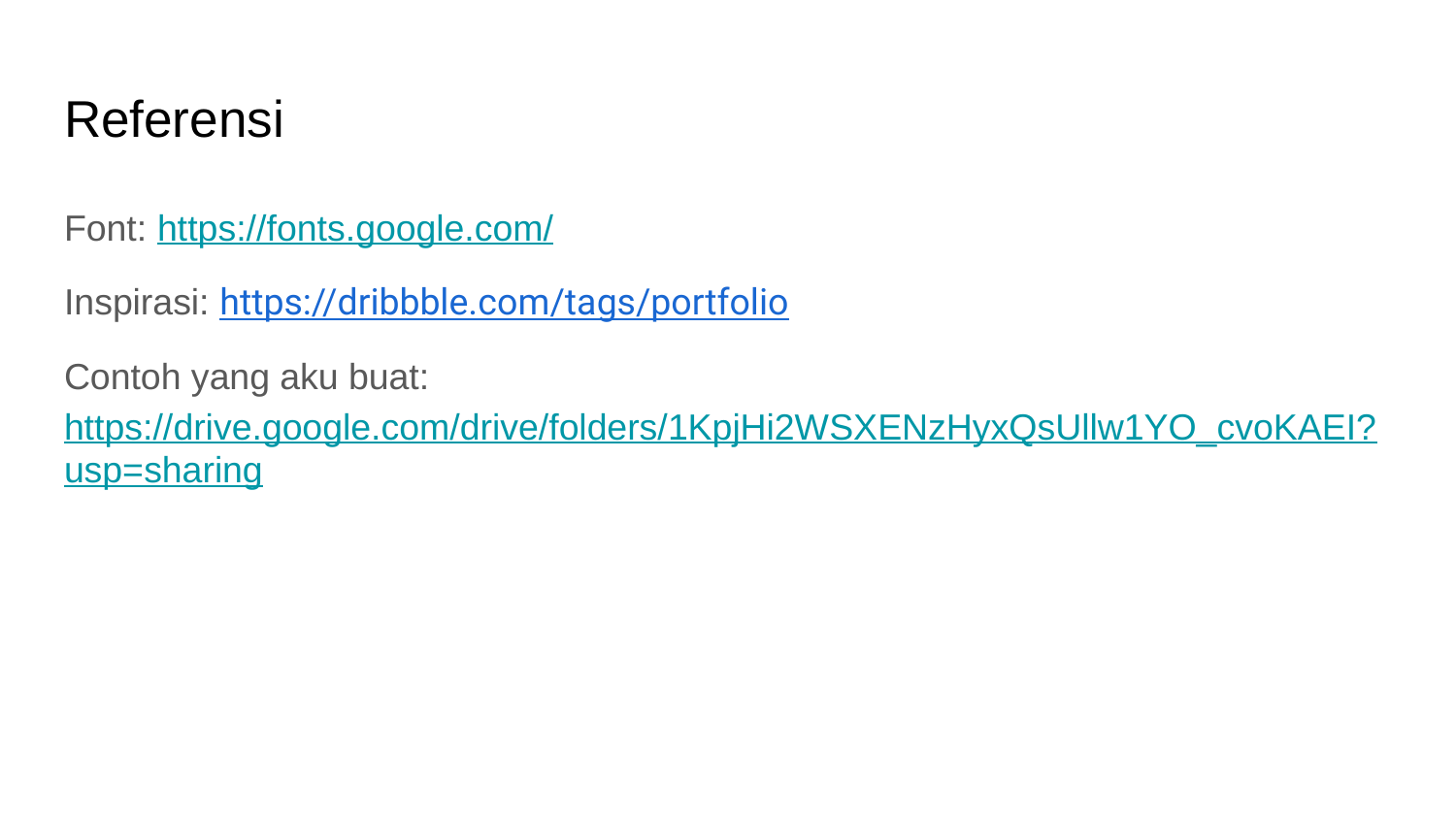

# Referensi
Font: https://fonts.google.com/
Inspirasi: https://dribbble.com/tags/portfolio
Contoh yang aku buat: https://drive.google.com/drive/folders/1KpjHi2WSXENzHyxQsUllw1YO_cvoKAEI?usp=sharing